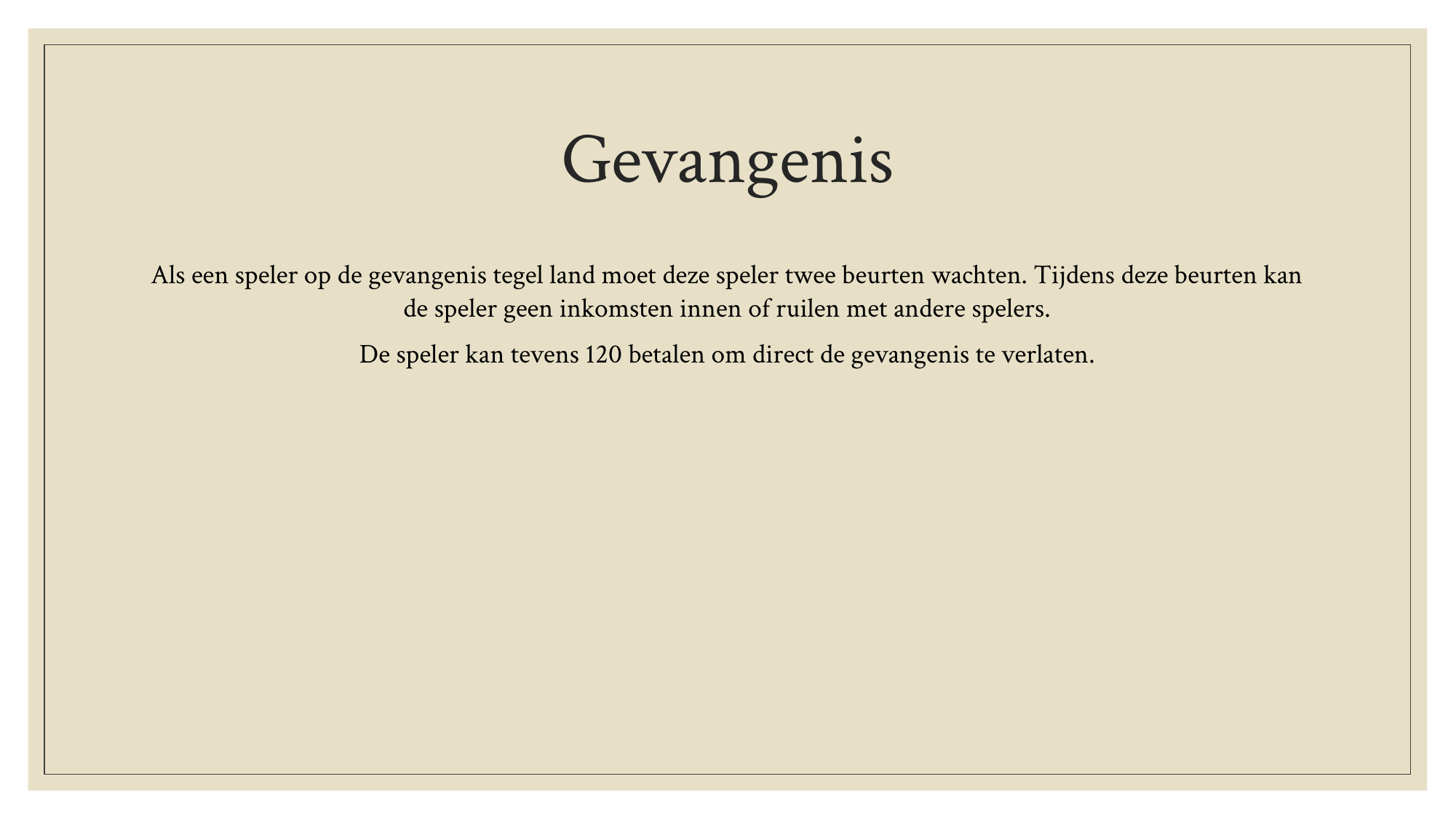

# Gevangenis
Als een speler op de gevangenis tegel land moet deze speler twee beurten wachten. Tijdens deze beurten kan de speler geen inkomsten innen of ruilen met andere spelers.
De speler kan tevens 120 betalen om direct de gevangenis te verlaten.